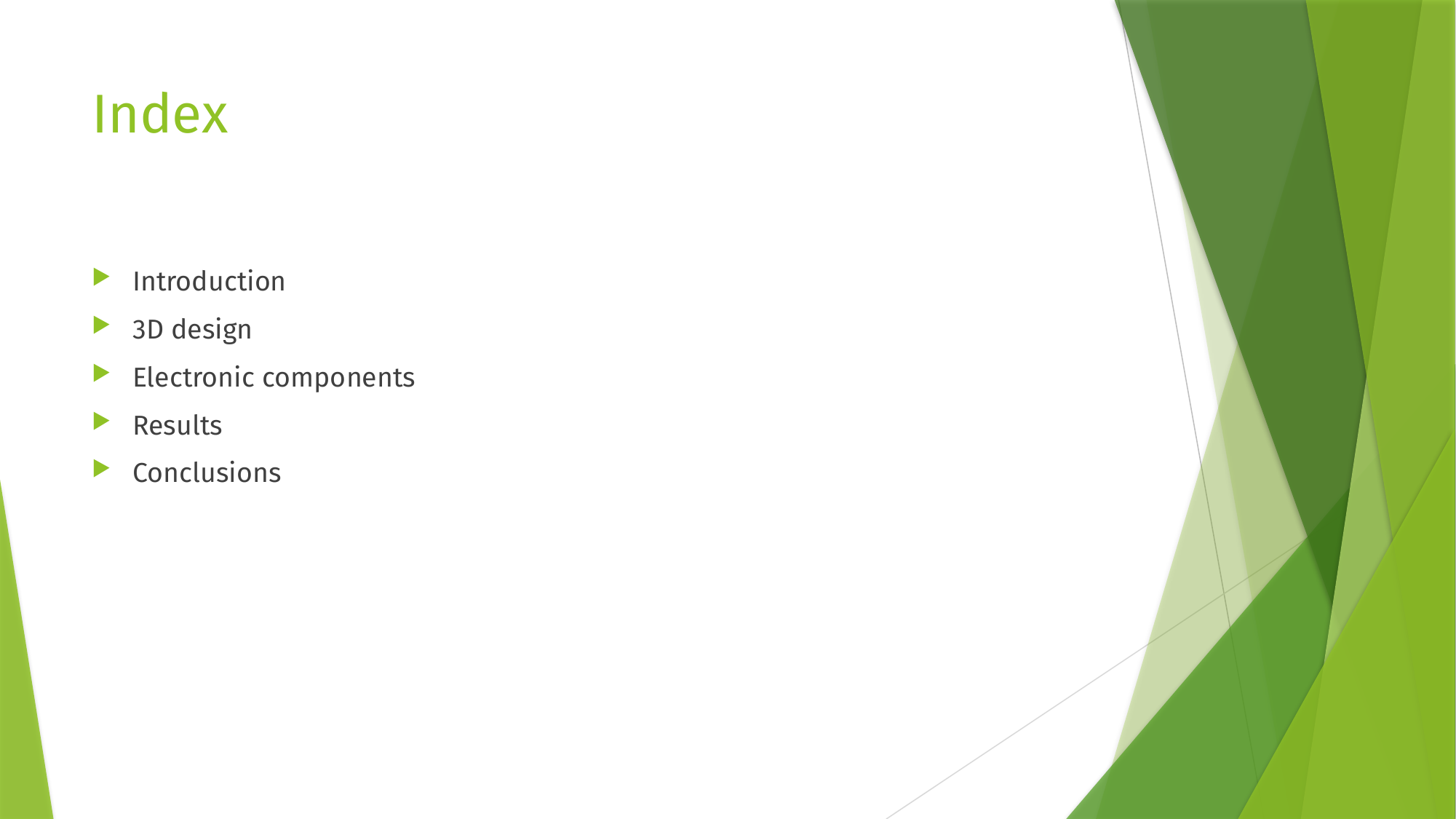

# Index
Introduction
3D design
Electronic components
Results
Conclusions